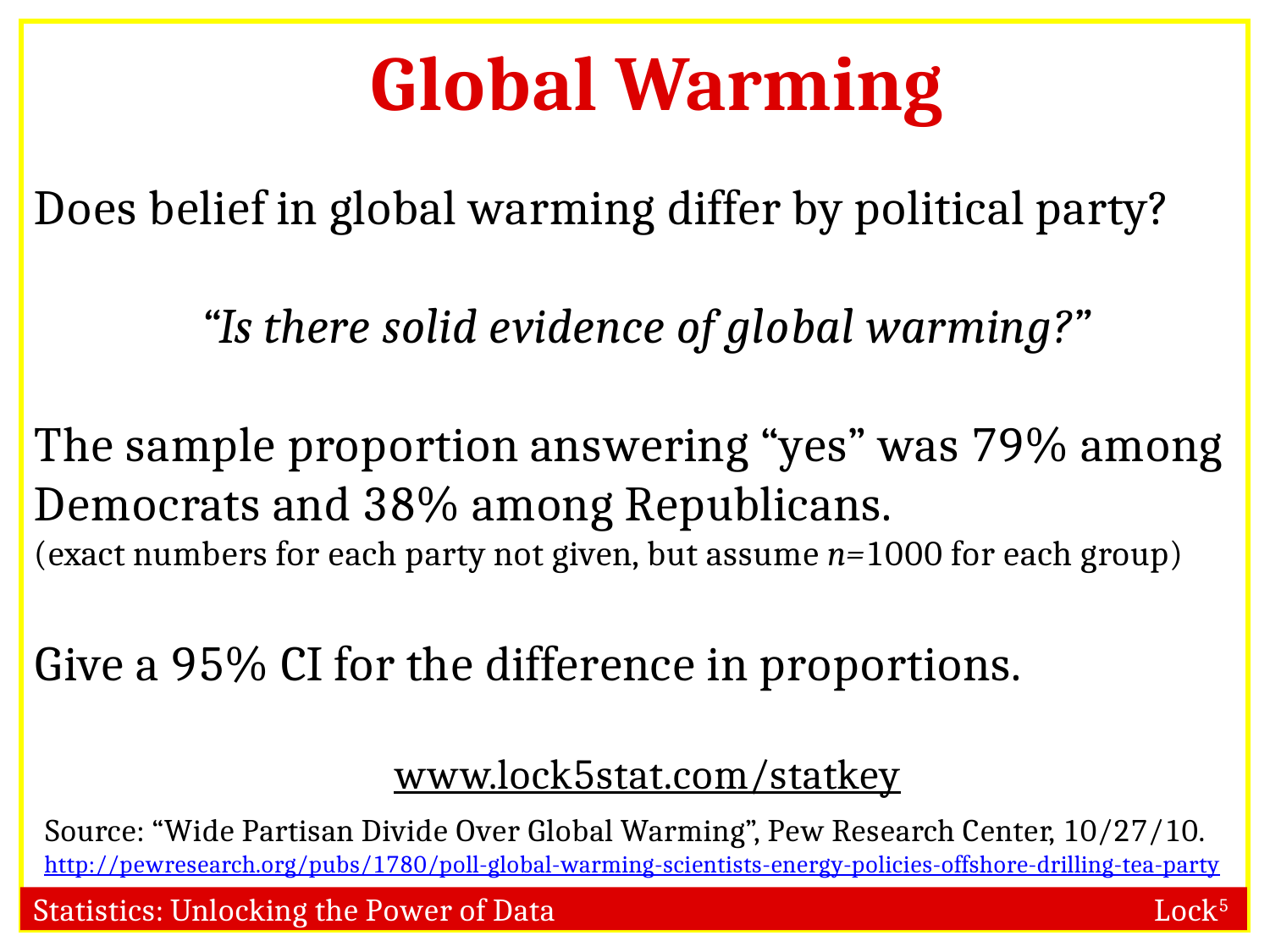

#
Global Warming
Does belief in global warming differ by political party?

“Is there solid evidence of global warming?”

The sample proportion answering “yes” was 79% among Democrats and 38% among Republicans.
(exact numbers for each party not given, but assume n=1000 for each group)

Give a 95% CI for the difference in proportions.

www.lock5stat.com/statkey
Source: “Wide Partisan Divide Over Global Warming”, Pew Research Center, 10/27/10. http://pewresearch.org/pubs/1780/poll-global-warming-scientists-energy-policies-offshore-drilling-tea-party